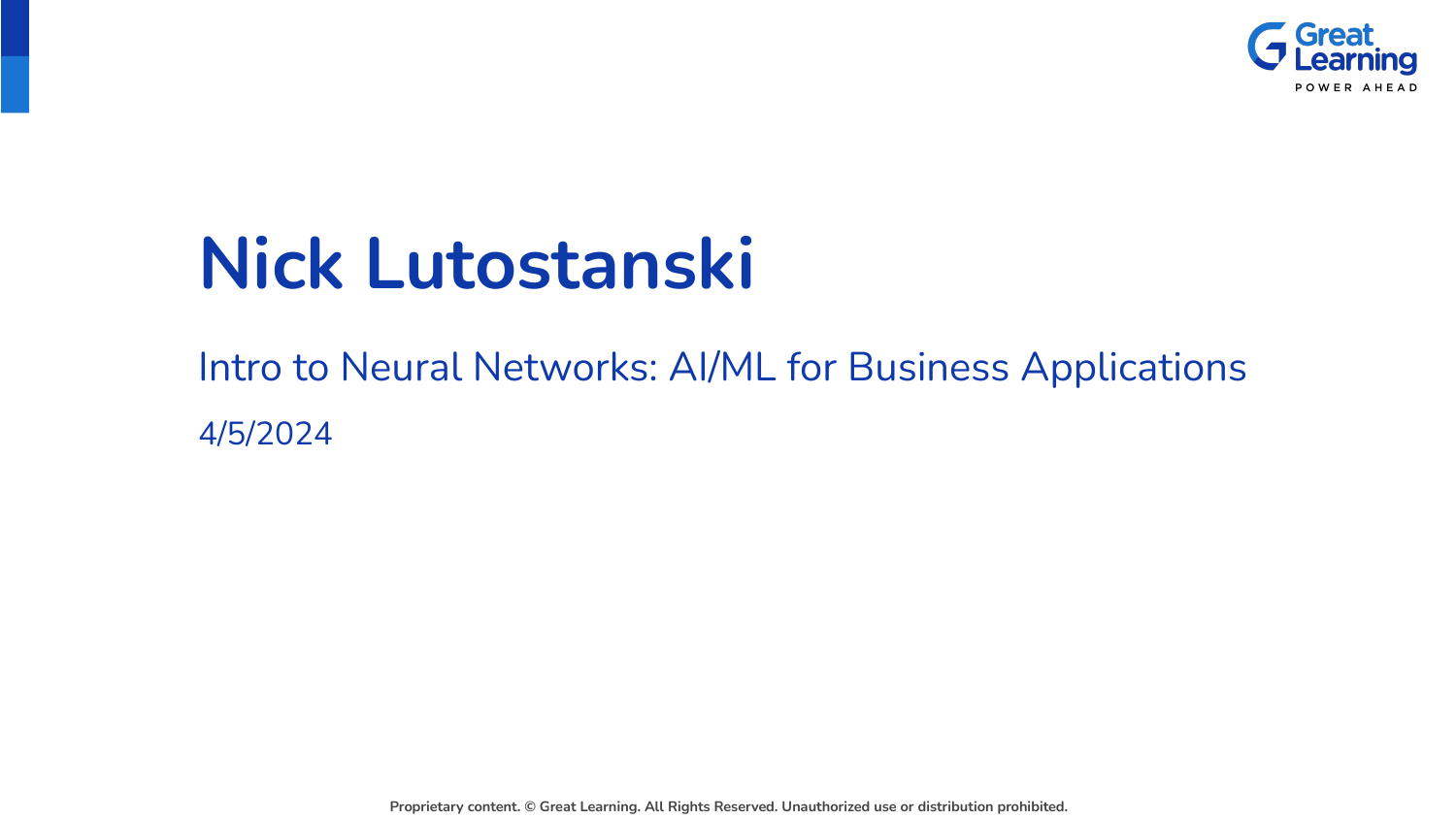

# Nick Lutostanski
Intro to Neural Networks: AI/ML for Business Applications
4/5/2024